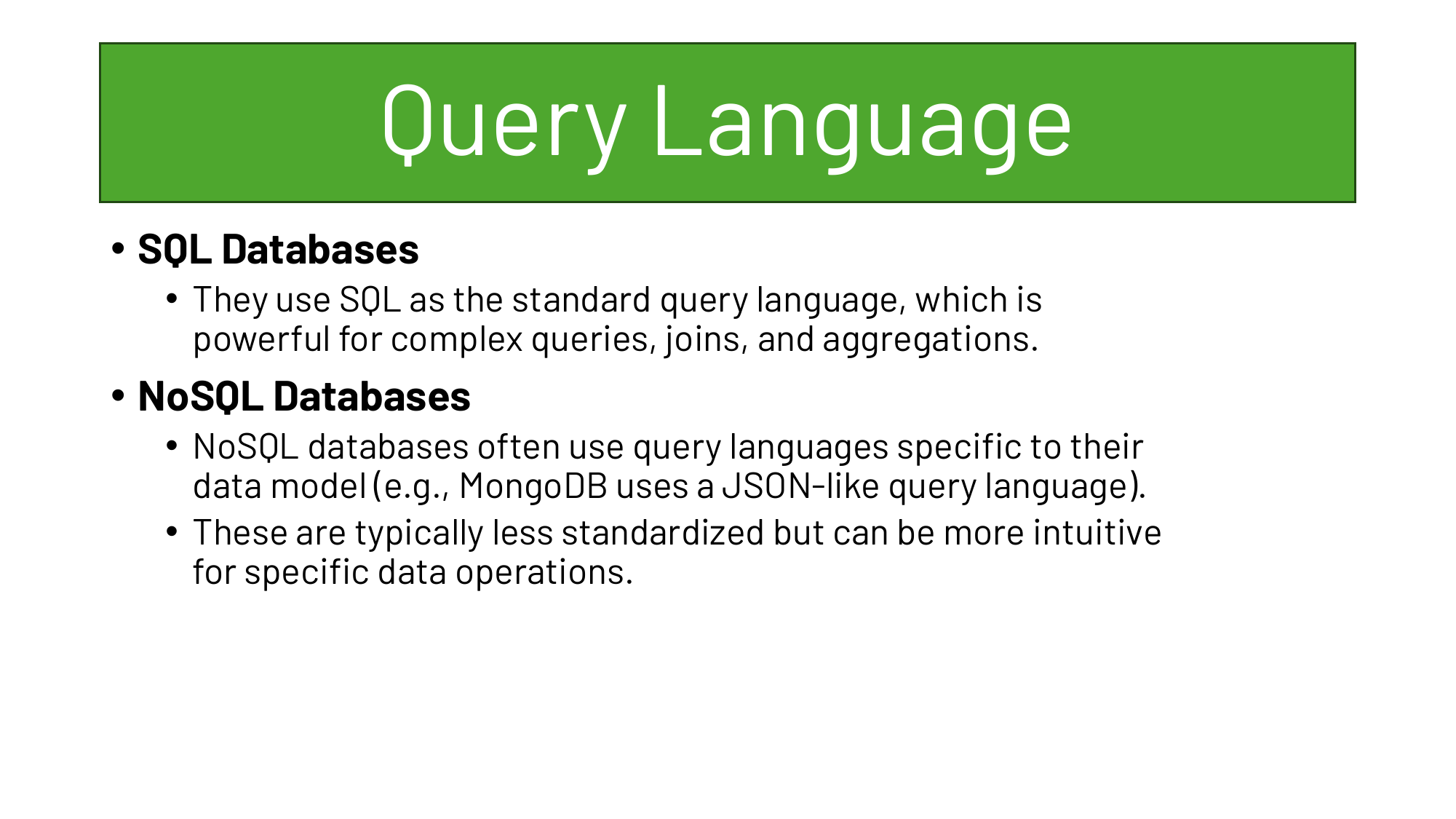

# Query Language
SQL Databases
They use SQL as the standard query language, which is powerful for complex queries, joins, and aggregations.
NoSQL Databases
NoSQL databases often use query languages specific to their data model (e.g., MongoDB uses a JSON-like query language).
These are typically less standardized but can be more intuitive for specific data operations.